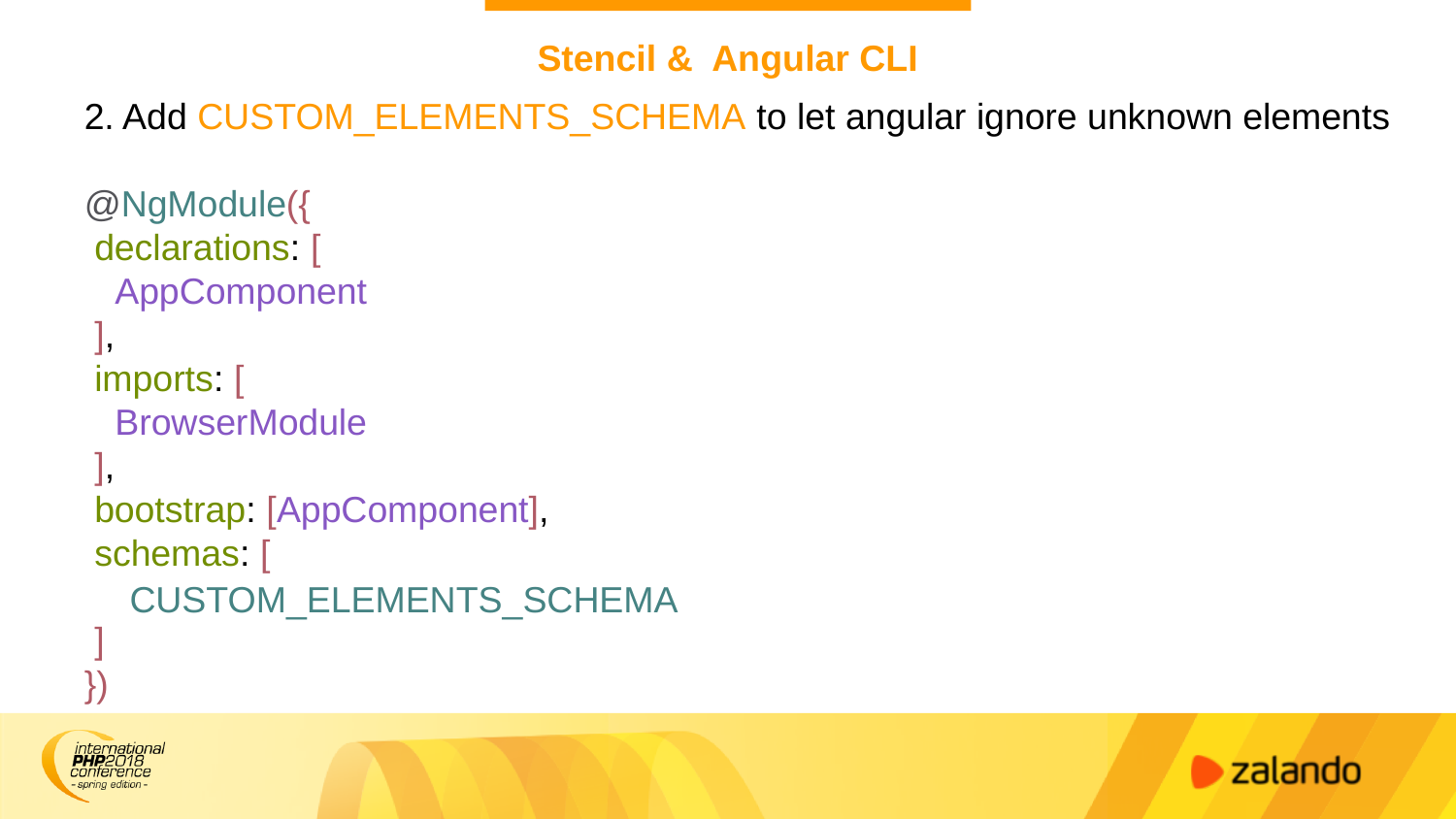

# Stencil &  Angular CLI
2. Add CUSTOM_ELEMENTS_SCHEMA to let angular ignore unknown elements

@NgModule({
 declarations: [
   AppComponent
 ],
 imports: [
   BrowserModule
 ],
 bootstrap: [AppComponent],
 schemas: [

 ]
})

CUSTOM_ELEMENTS_SCHEMA